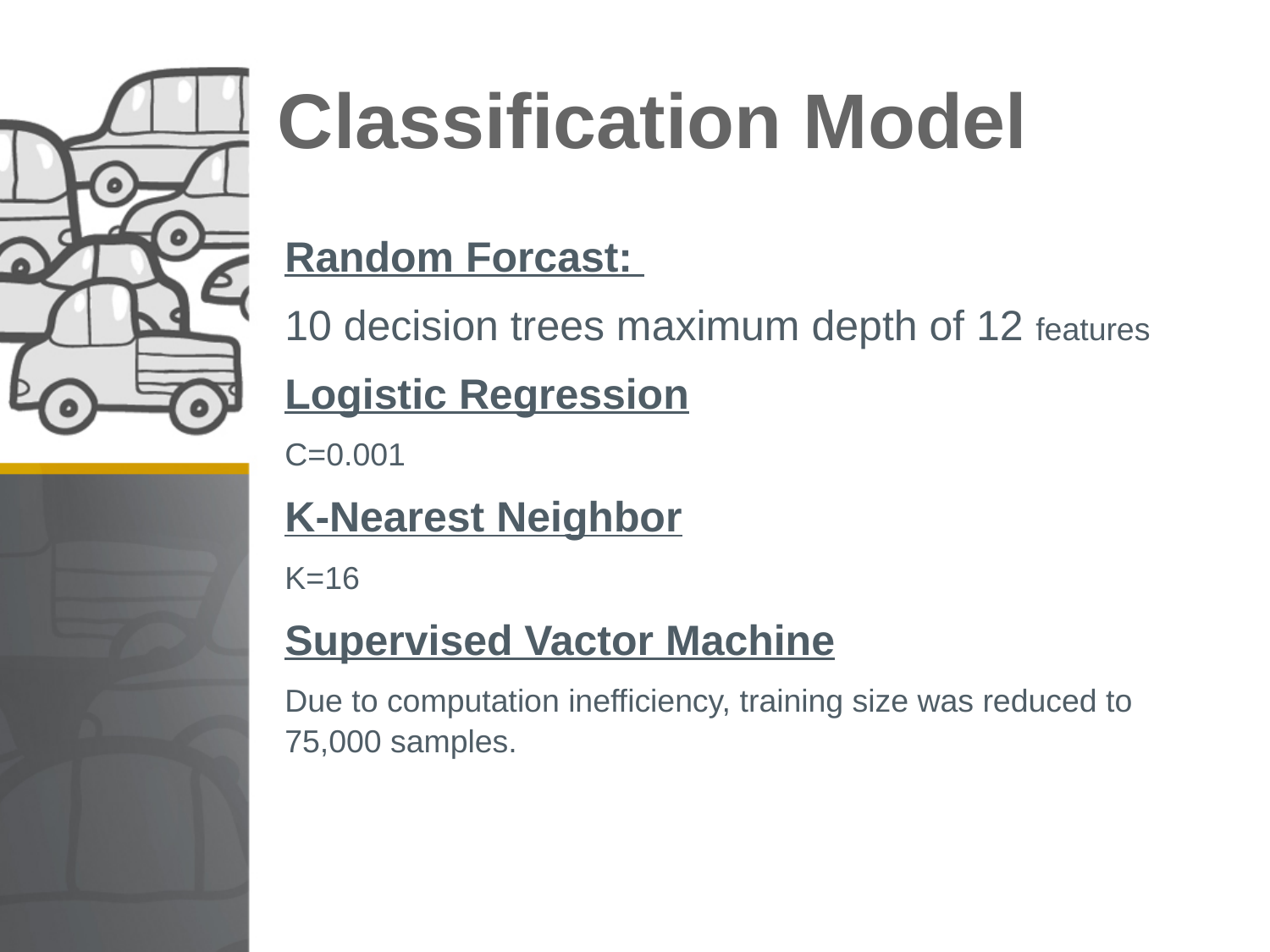

# Classification Model
Random Forcast:
10 decision trees maximum depth of 12 features
Logistic Regression
C=0.001
K-Nearest Neighbor
K=16
Supervised Vactor Machine
Due to computation inefficiency, training size was reduced to 75,000 samples.